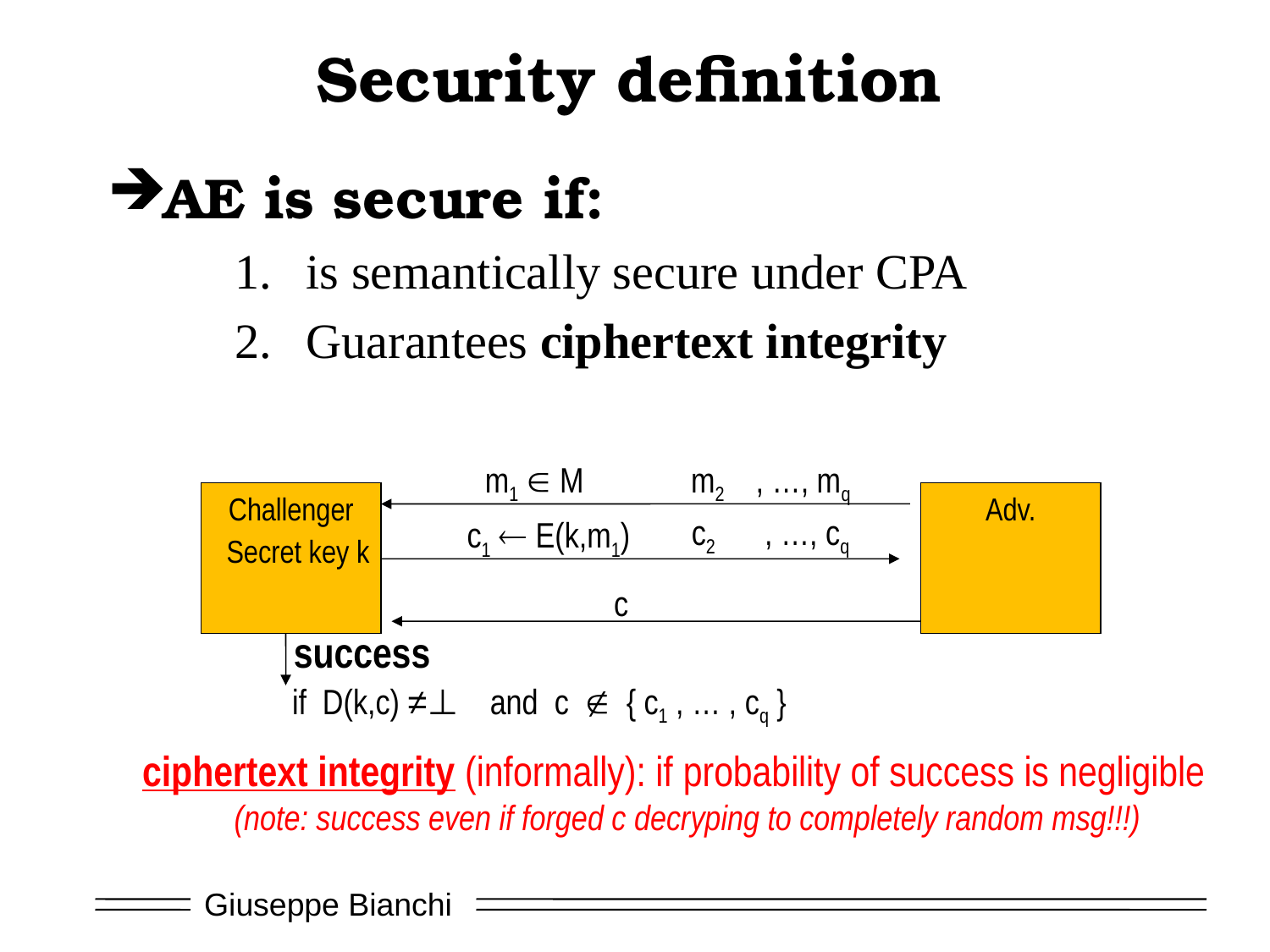

# Security definition
AE is secure if:
is semantically secure under CPA
Guarantees ciphertext integrity
m1 ∈ M

m2
, …, mq
Challenger
Adv.
c2
, …, cq
c1 ← E(k,m1)

Secret key k
c

success

if  D(k,c) ≠⊥    and  c  ∉  { c1 , … , cq }
ciphertext integrity (informally): if probability of success is negligible
(note: success even if forged c decryping to completely random msg!!!)